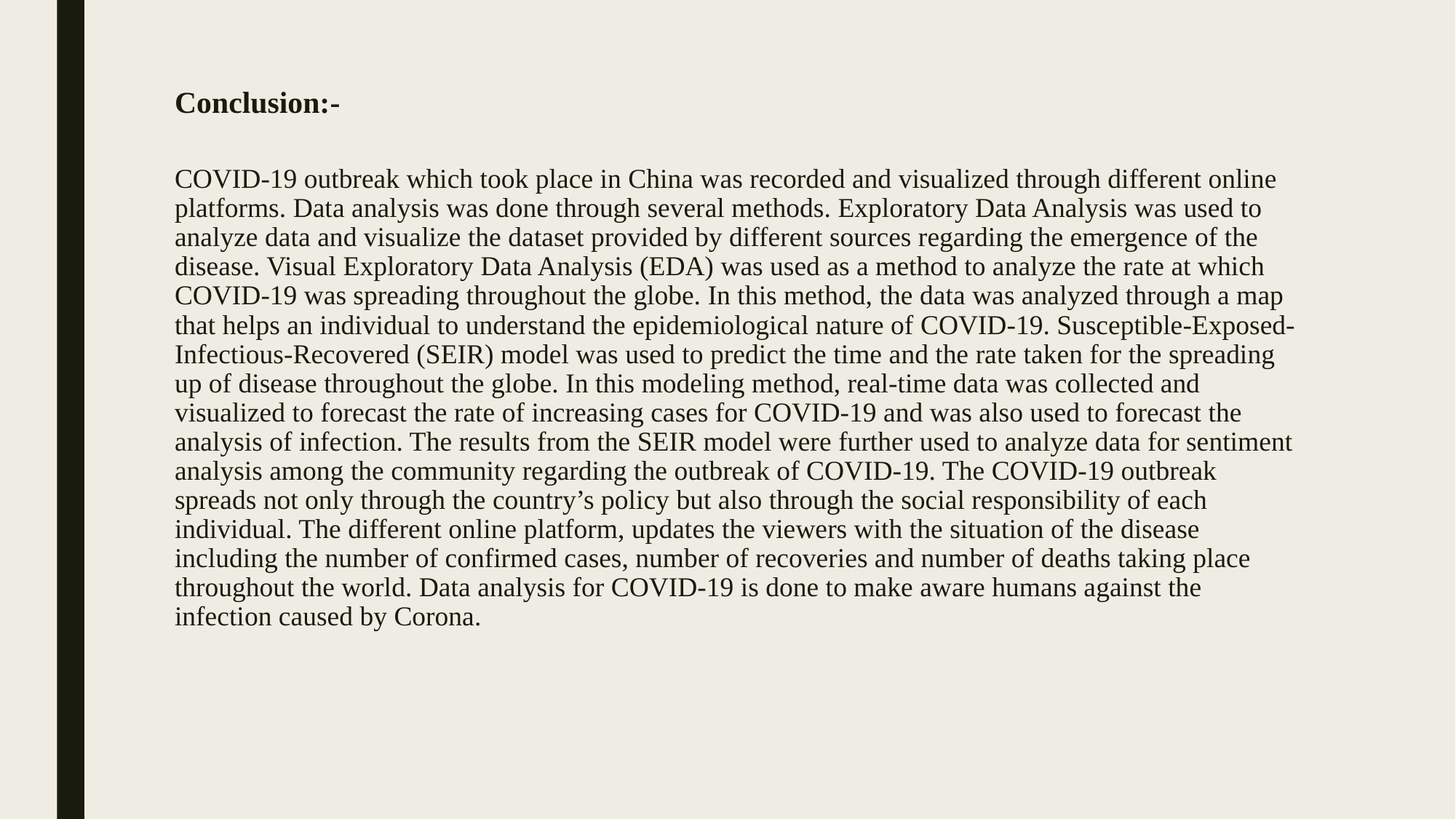

# Conclusion:- COVID-19 outbreak which took place in China was recorded and visualized through different online platforms. Data analysis was done through several methods. Exploratory Data Analysis was used to analyze data and visualize the dataset provided by different sources regarding the emergence of the disease. Visual Exploratory Data Analysis (EDA) was used as a method to analyze the rate at which COVID-19 was spreading throughout the globe. In this method, the data was analyzed through a map that helps an individual to understand the epidemiological nature of COVID-19. Susceptible-Exposed-Infectious-Recovered (SEIR) model was used to predict the time and the rate taken for the spreading up of disease throughout the globe. In this modeling method, real-time data was collected and visualized to forecast the rate of increasing cases for COVID-19 and was also used to forecast the analysis of infection. The results from the SEIR model were further used to analyze data for sentiment analysis among the community regarding the outbreak of COVID-19. The COVID-19 outbreak spreads not only through the country’s policy but also through the social responsibility of each individual. The different online platform, updates the viewers with the situation of the disease including the number of confirmed cases, number of recoveries and number of deaths taking place throughout the world. Data analysis for COVID-19 is done to make aware humans against the infection caused by Corona.